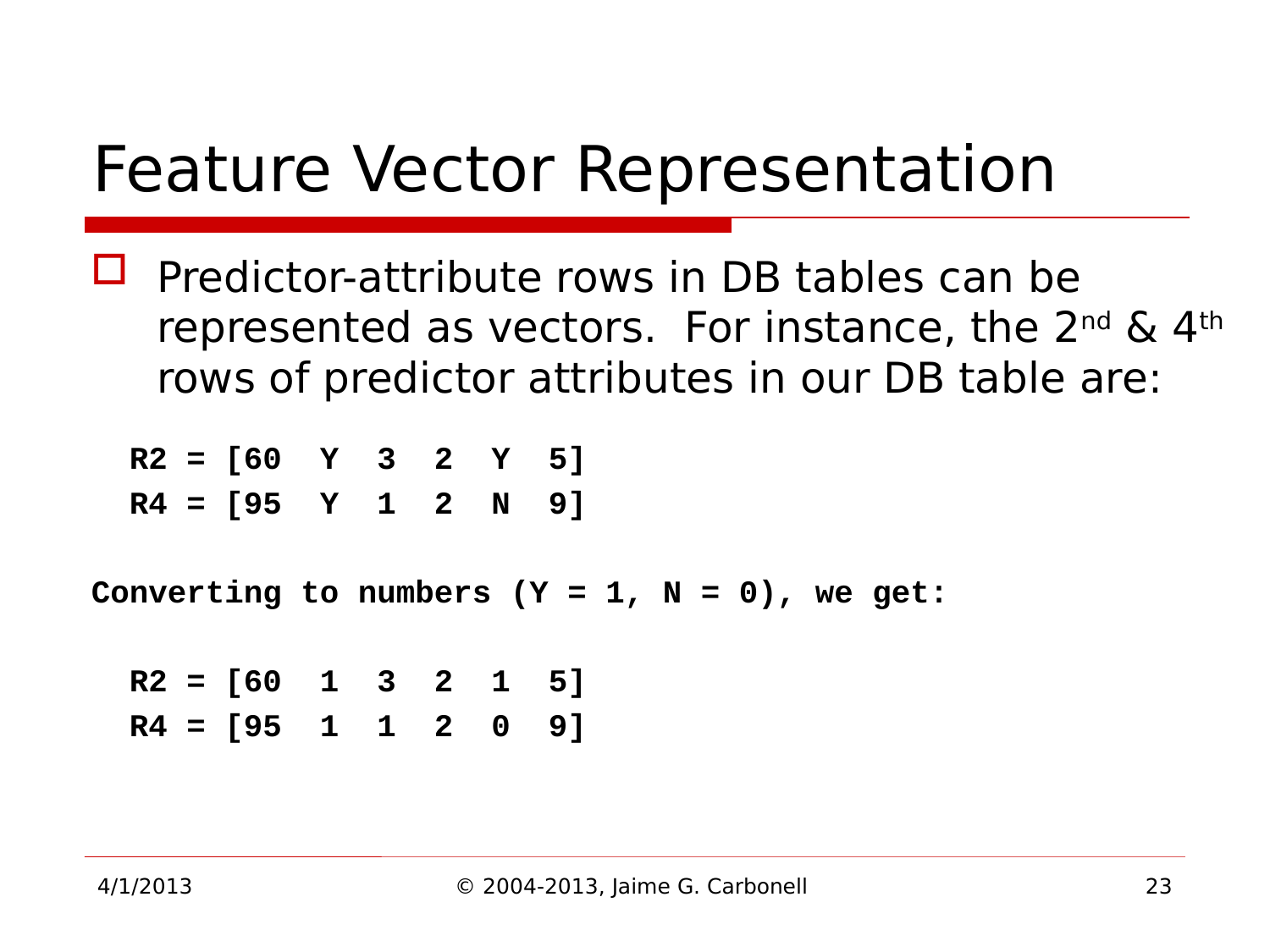

# Feature Vector Representation
Predictor-attribute rows in DB tables can be represented as vectors.  For instance, the 2nd & 4th  rows of predictor attributes in our DB table are:

  R2 = [60  Y  3  2  Y  5]
  R4 = [95  Y  1  2  N  9]

Converting to numbers (Y = 1, N = 0), we get:

  R2 = [60  1  3  2  1  5]
  R4 = [95  1  1  2  0  9]

4/1/2013
© 2004-2013, Jaime G. Carbonell
23